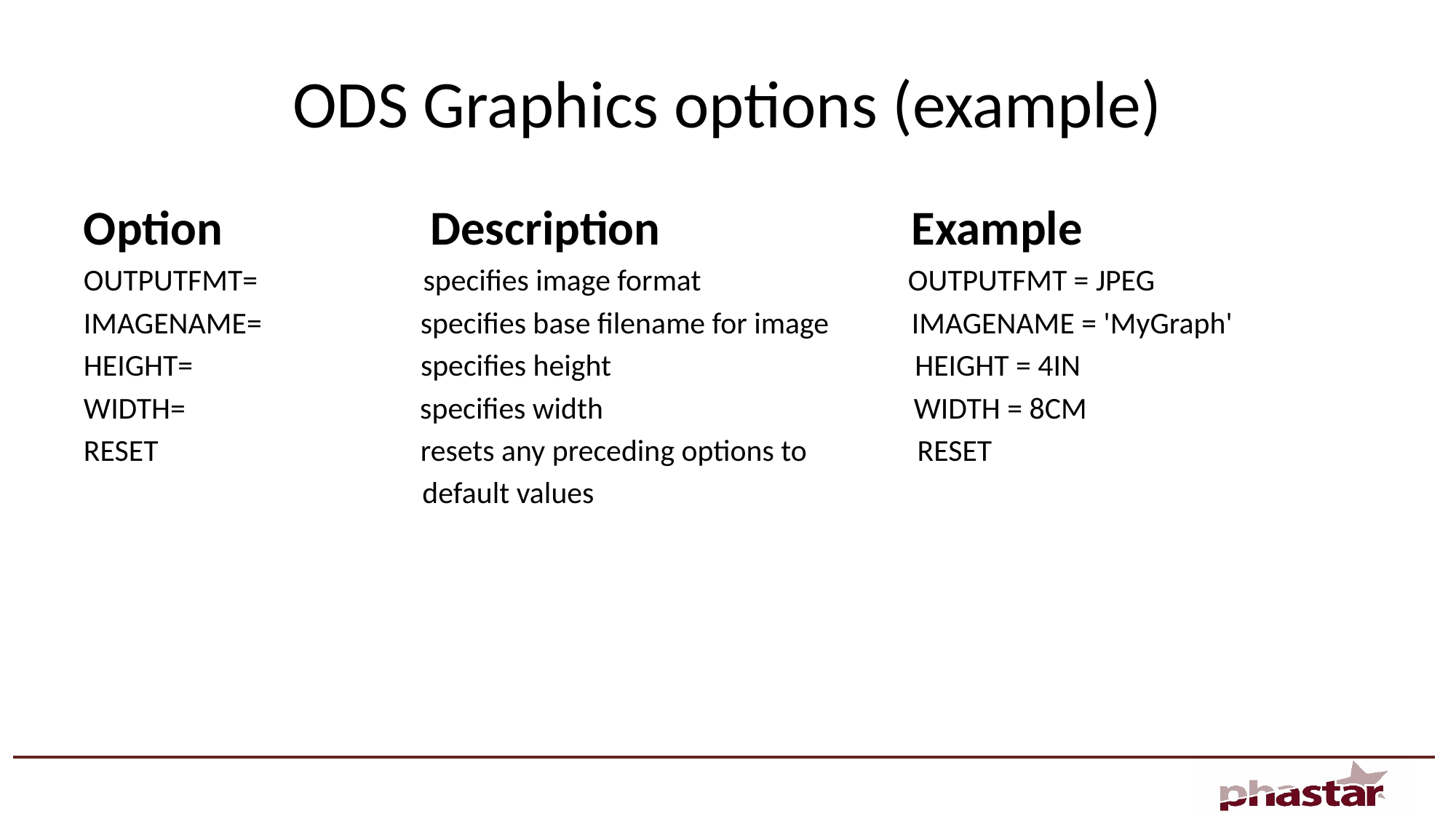

# ODS Graphics options (example)
Option                   Description                       Example
OUTPUTFMT=                        specifies image format                              OUTPUTFMT = JPEG
IMAGENAME=                       specifies base filename for image            IMAGENAME = 'MyGraph'
HEIGHT=                                 specifies height                                            HEIGHT = 4IN
WIDTH=                                  specifies width                                             WIDTH = 8CM
RESET                                      resets any preceding options to                RESET
                                                 default values